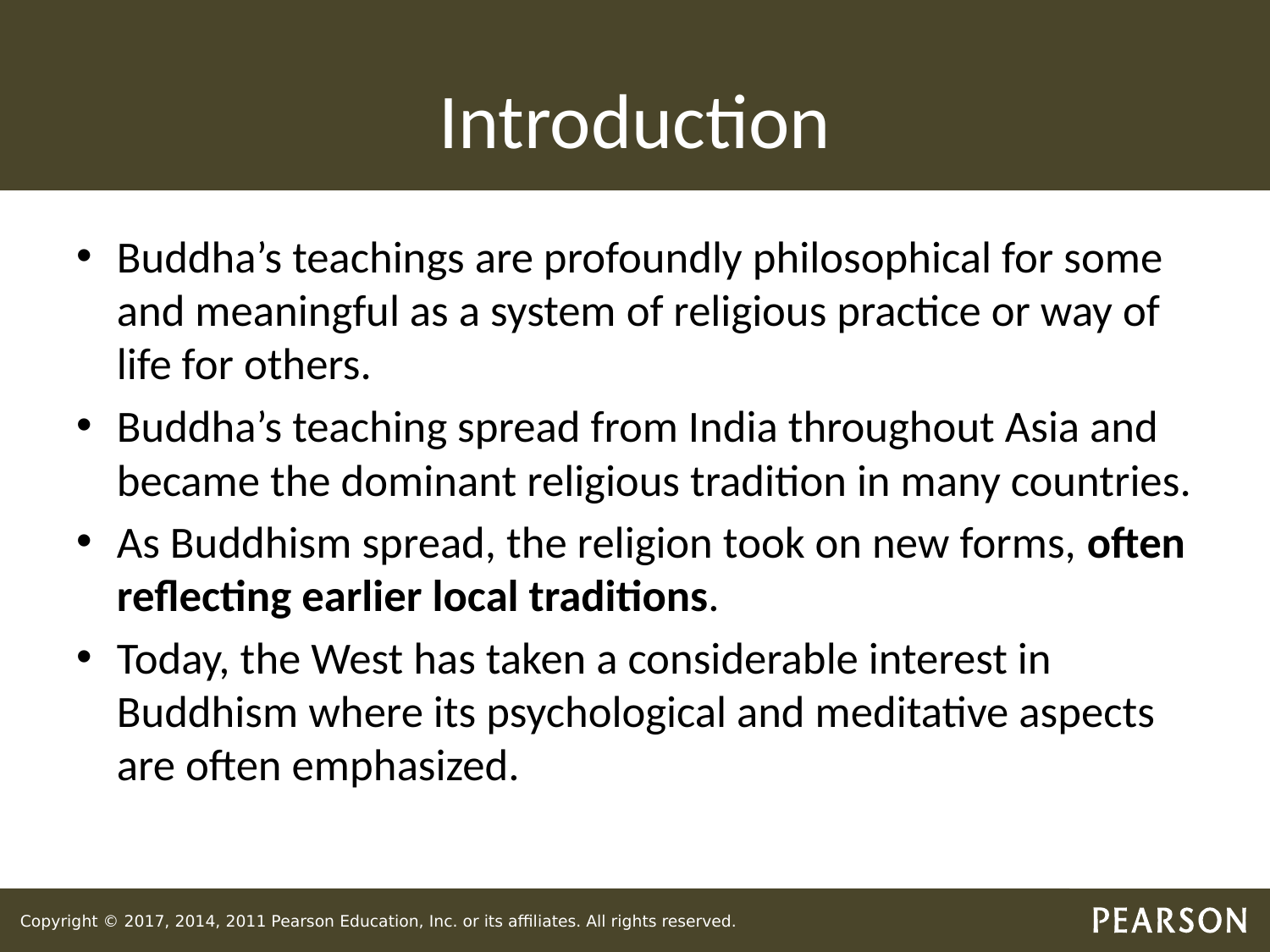

# Introduction
Buddha’s teachings are profoundly philosophical for some and meaningful as a system of religious practice or way of life for others.
Buddha’s teaching spread from India throughout Asia and became the dominant religious tradition in many countries.
As Buddhism spread, the religion took on new forms, often reflecting earlier local traditions.
Today, the West has taken a considerable interest in Buddhism where its psychological and meditative aspects are often emphasized.